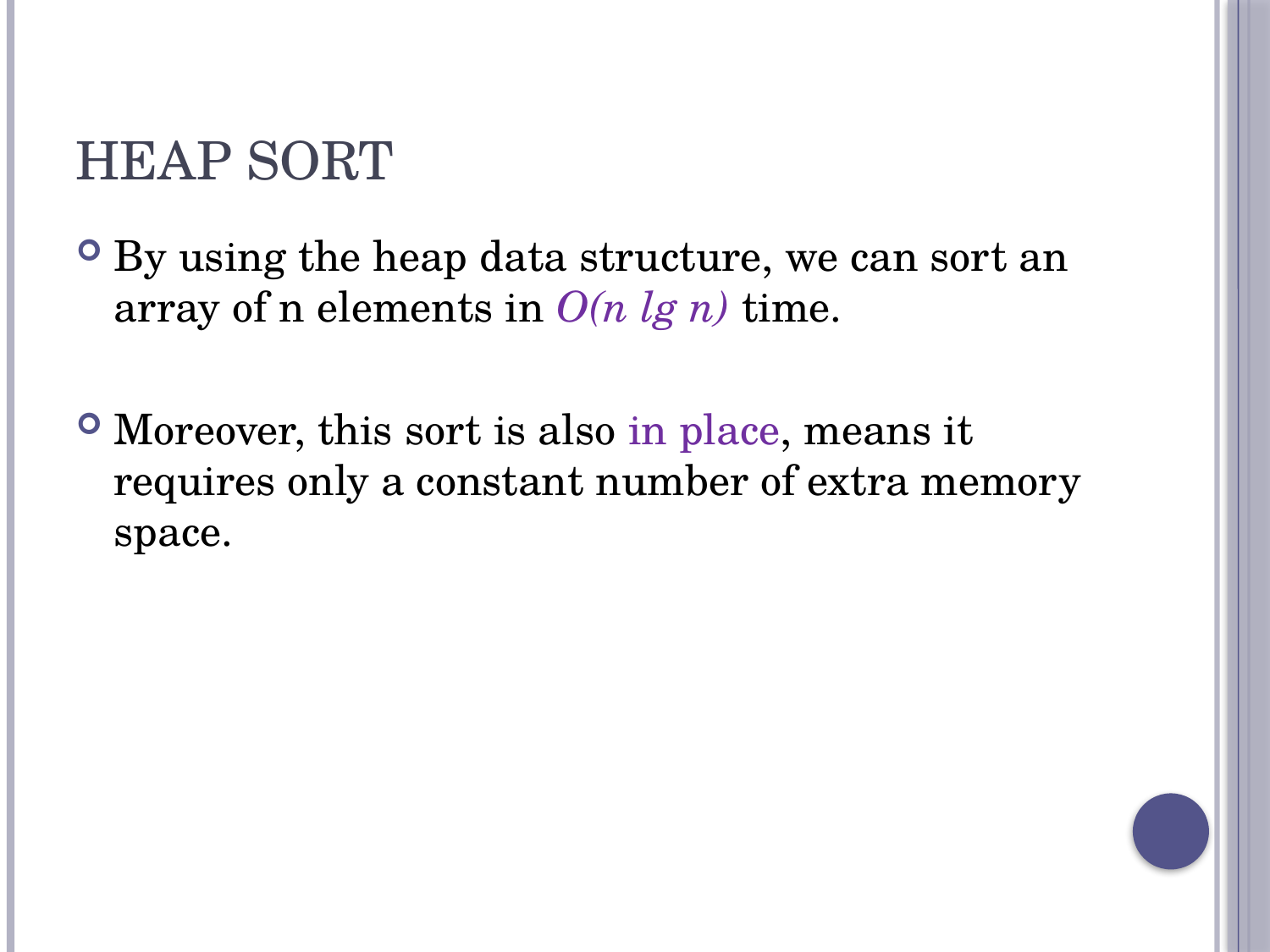

# Heap Sort
By using the heap data structure, we can sort an array of n elements in O(n lg n) time.

Moreover, this sort is also in place, means it requires only a constant number of extra memory space.